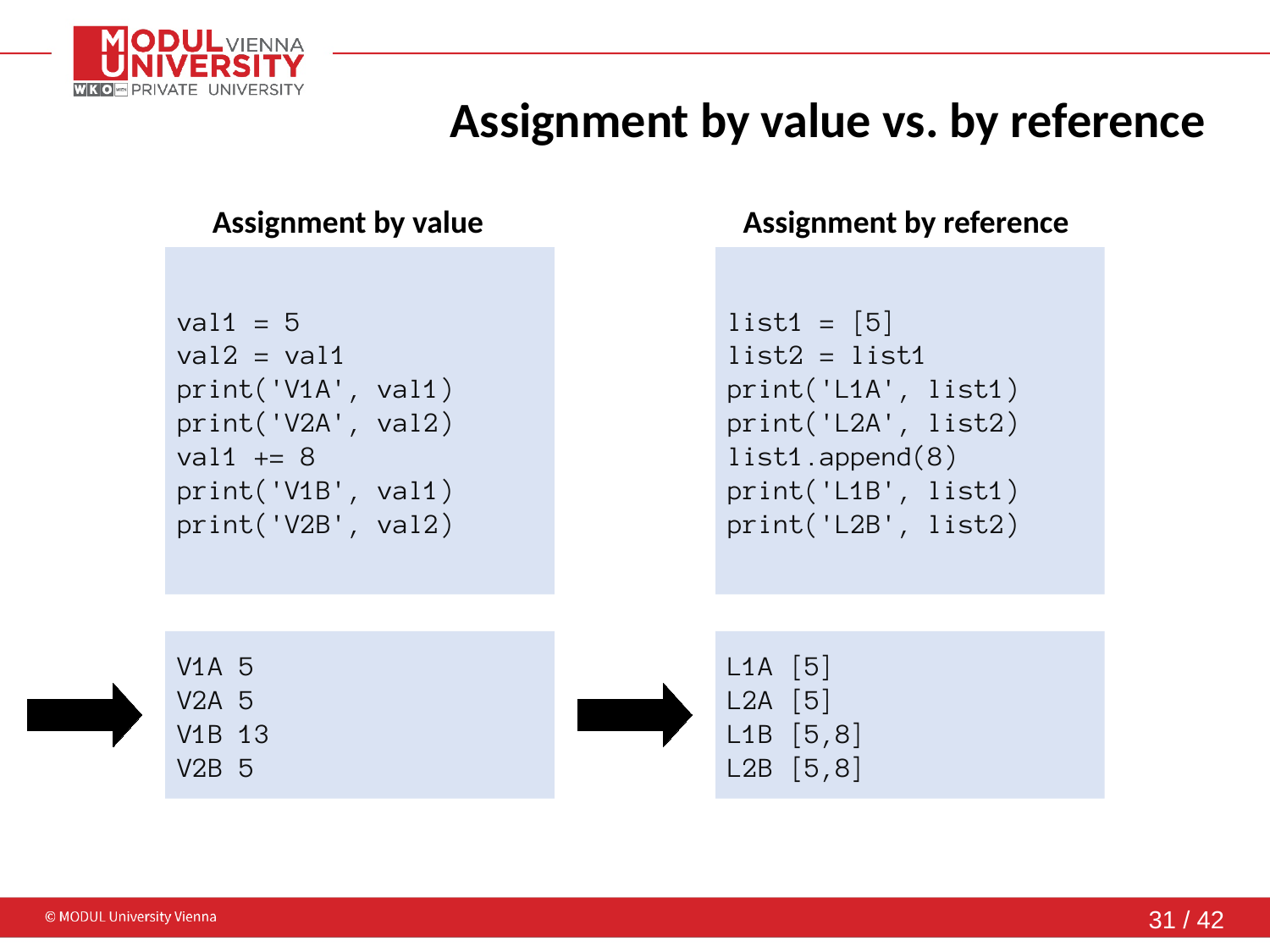

# Assignment by value vs. by reference
Assignment by value
Assignment by reference
val1 = 5
val2 = val1
print('V1A', val1)
print('V2A', val2)
val1 += 8
print('V1B', val1)
print('V2B', val2)
list1 = [5]
list2 = list1
print('L1A', list1)
print('L2A', list2)
list1.append(8)
print('L1B', list1)
print('L2B', list2)
V1A 5
V2A 5
V1B 13
V2B 5
L1A [5]
L2A [5]
L1B [5,8]
L2B [5,8]